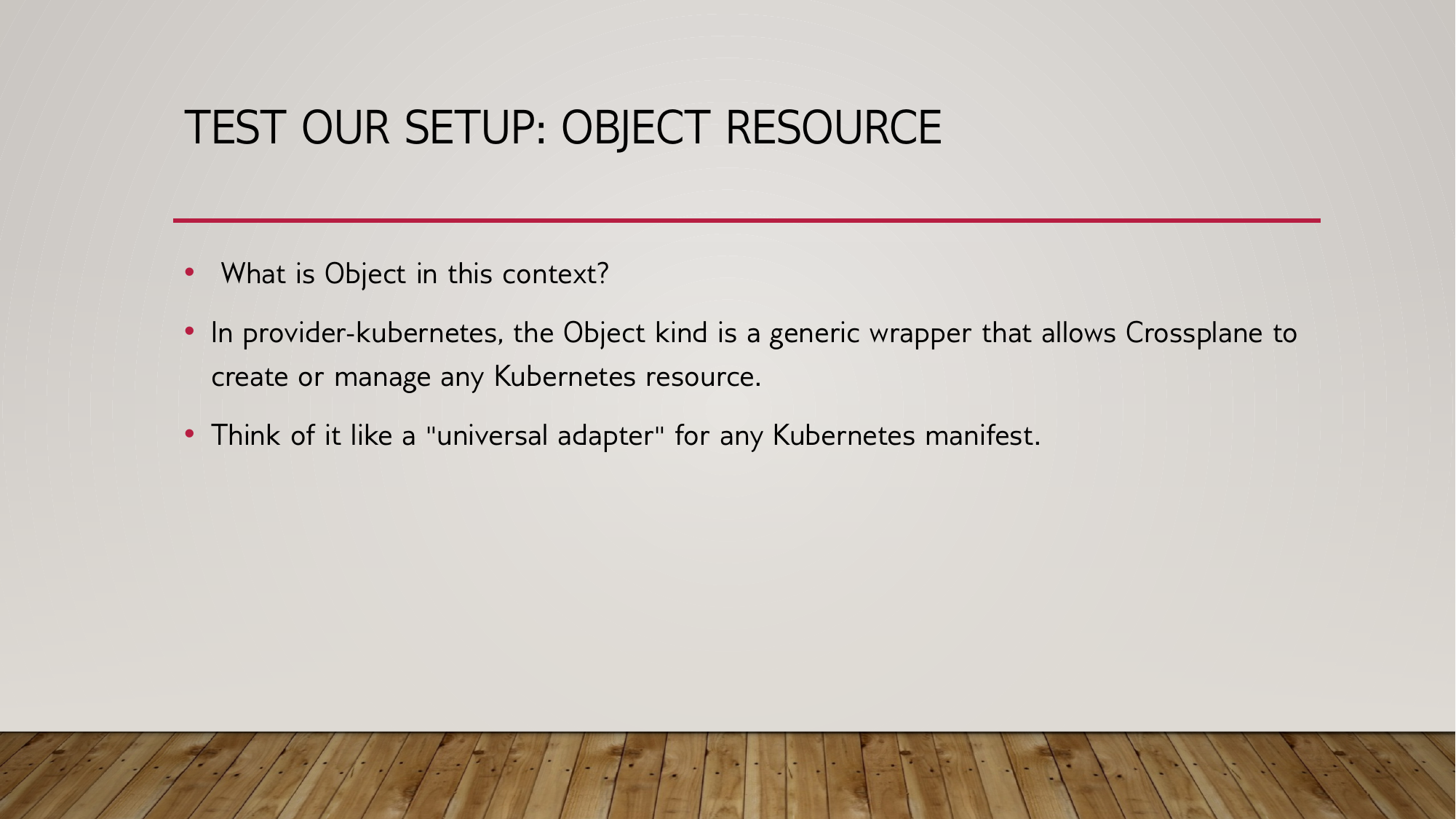

# Test our setup: Object resource
 What is Object in this context?
In provider-kubernetes, the Object kind is a generic wrapper that allows Crossplane to create or manage any Kubernetes resource.
Think of it like a "universal adapter" for any Kubernetes manifest.